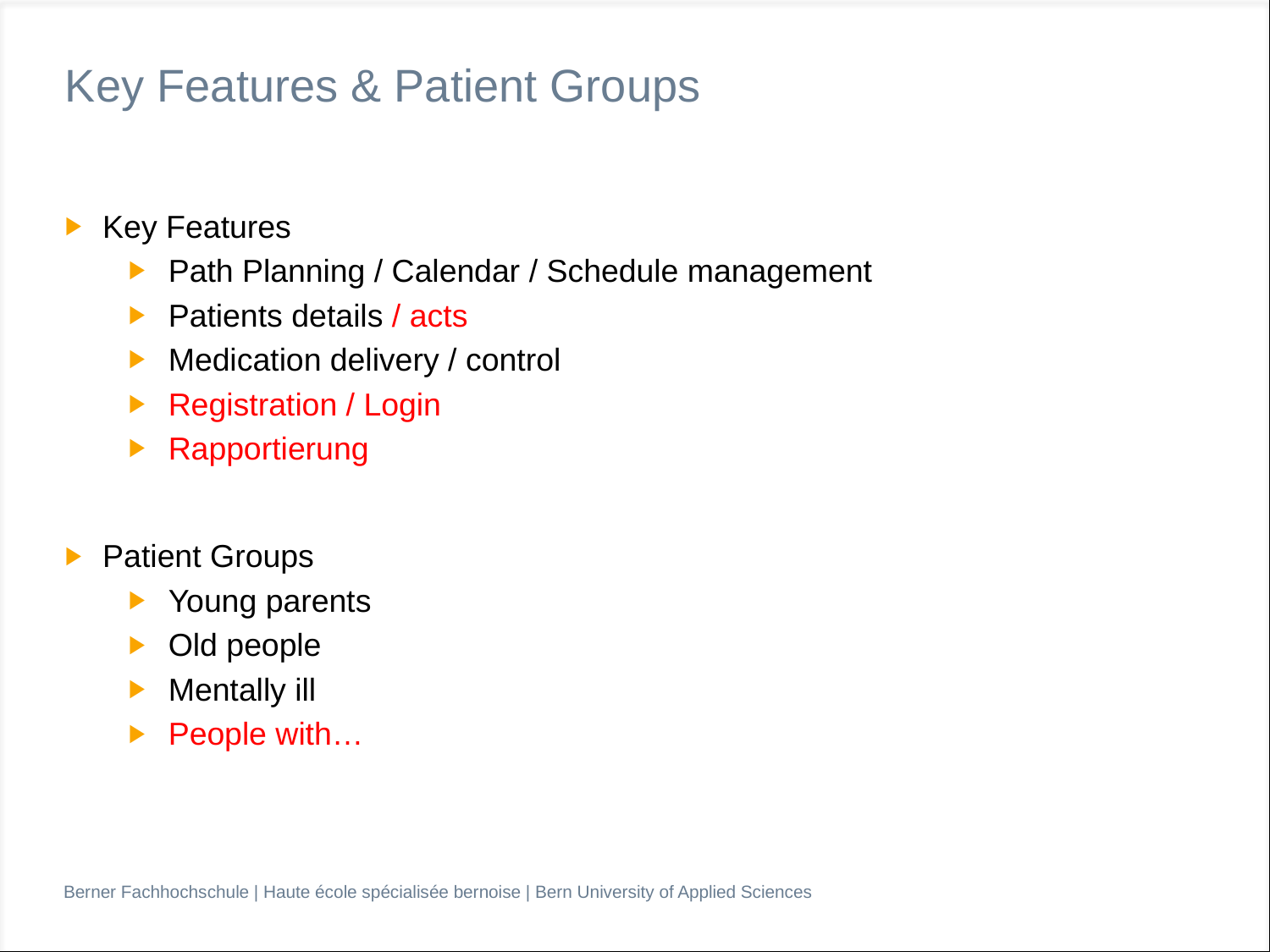

# Key Features & Patient Groups
Key Features
Path Planning / Calendar / Schedule management
Patients details / acts
Medication delivery / control
Registration / Login
Rapportierung

Patient Groups
Young parents
Old people
Mentally ill
People with…